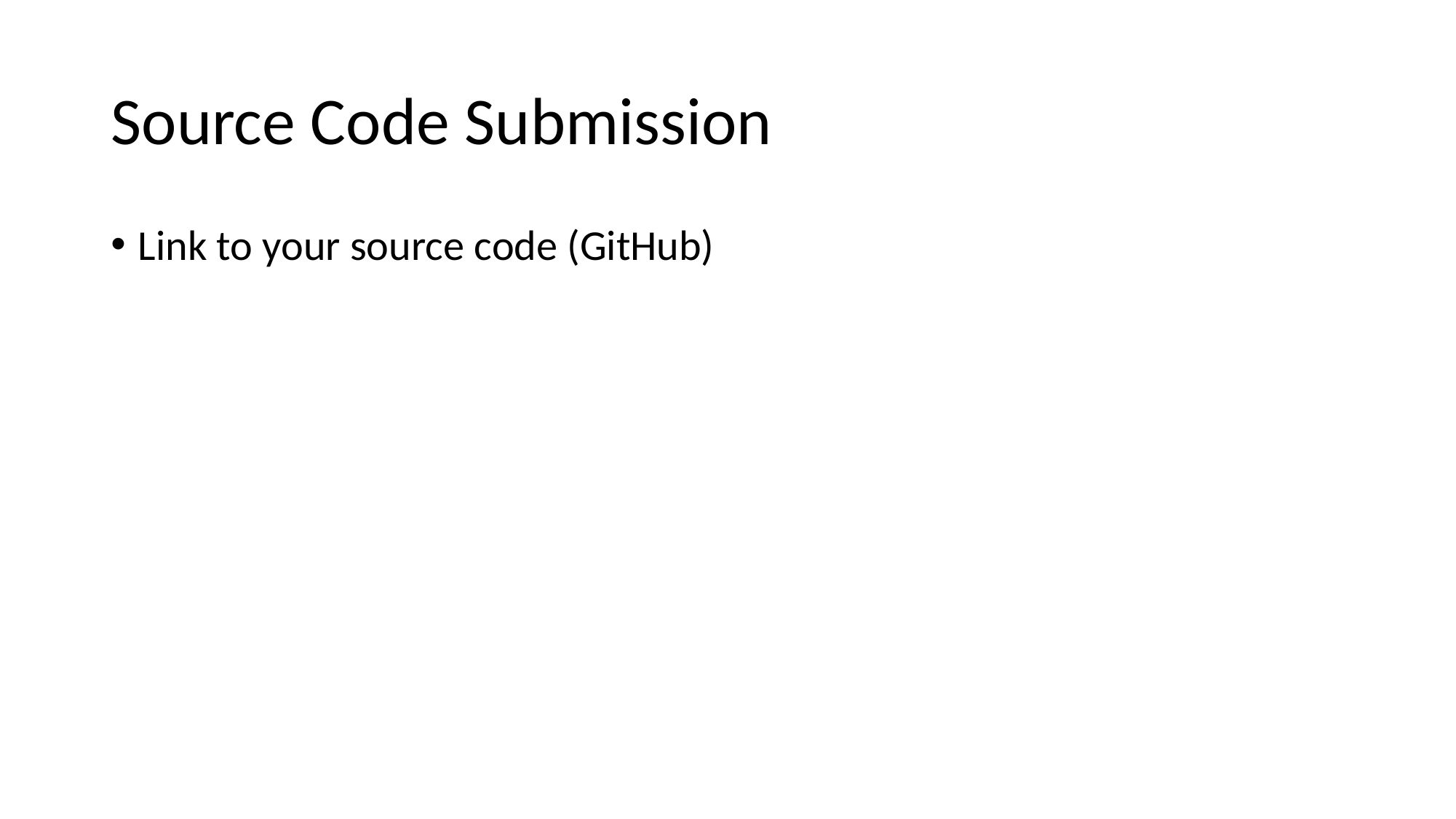

# Source Code Submission
Link to your source code (GitHub)